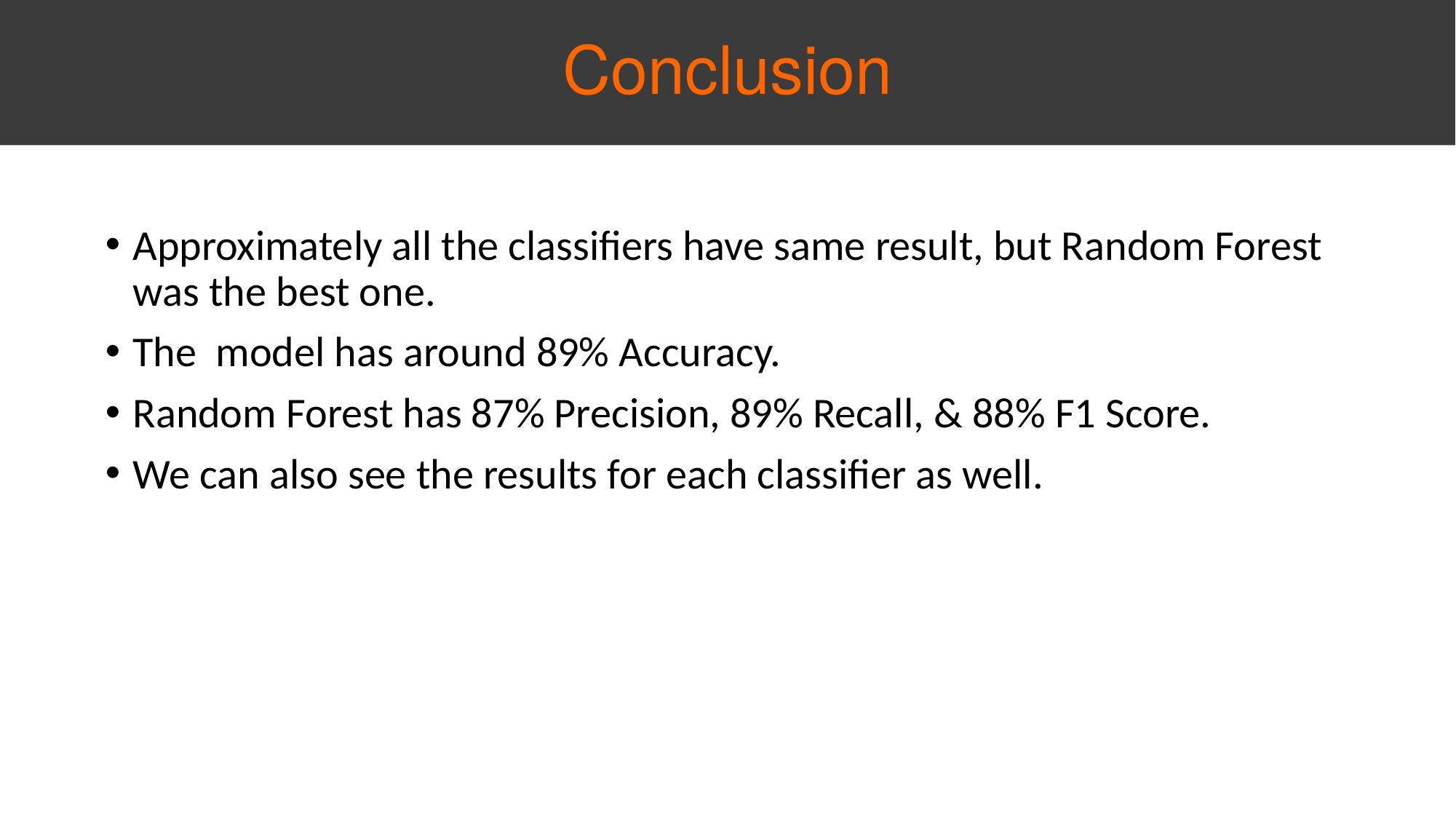

Conclusion
Approximately all the classifiers have same result, but Random Forest was the best one.
The  model has around 89% Accuracy.
Random Forest has 87% Precision, 89% Recall, & 88% F1 Score.
We can also see the results for each classifier as well.